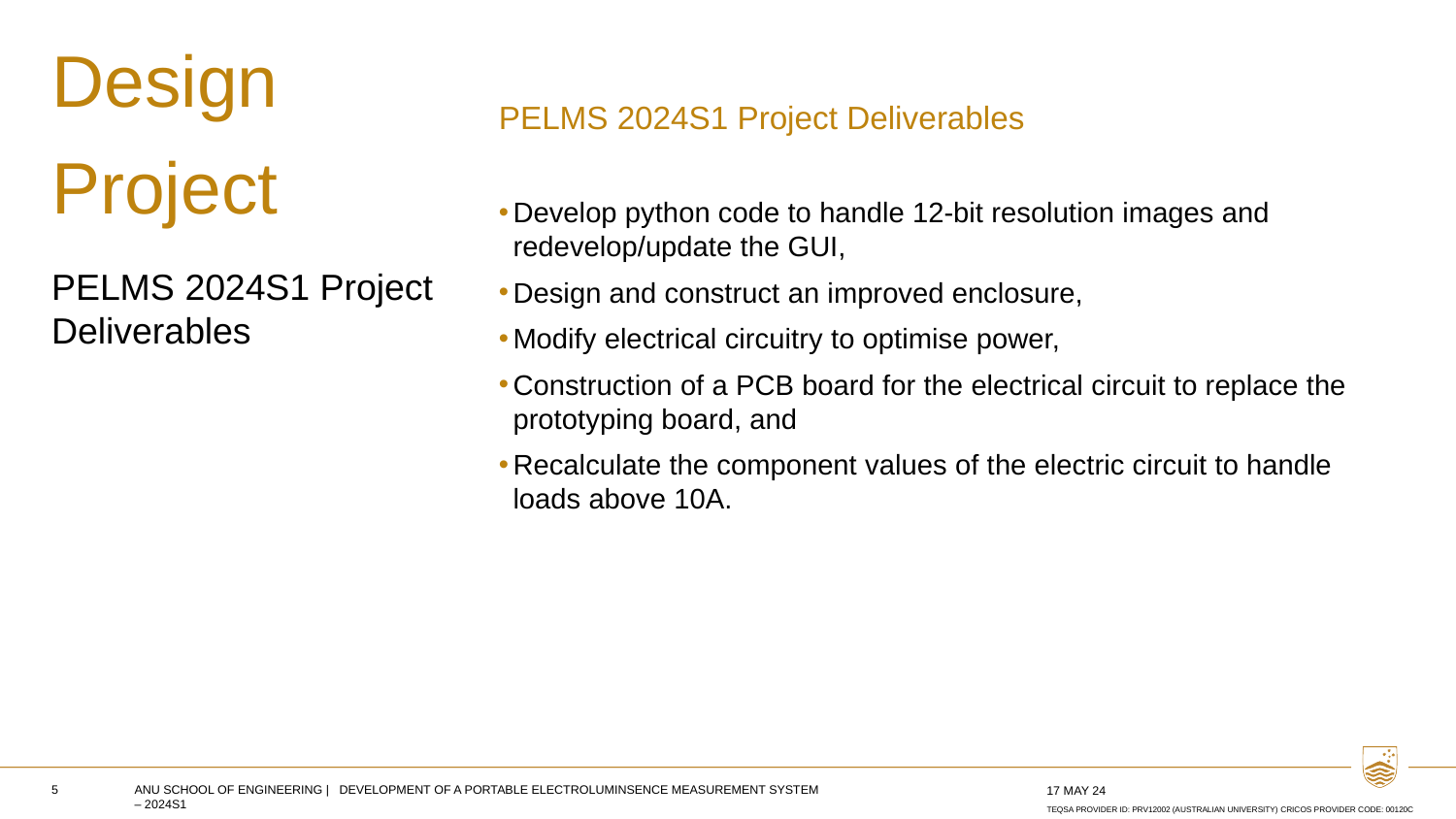

Design
Project
PELMS 2024S1 Project Deliverables

PELMS 2024S1 Project Deliverables

Develop python code to handle 12-bit resolution images and redevelop/update the GUI,
Design and construct an improved enclosure,
Modify electrical circuitry to optimise power,
Construction of a PCB board for the electrical circuit to replace the prototyping board, and
Recalculate the component values of the electric circuit to handle loads above 10A.
5
ANU SCHOOL OF ENGINEERING |   Development of a PORTABLE ELECTROLUMINSENCE MEASUREMENT SYSTEM – 2024S1
17 May 24